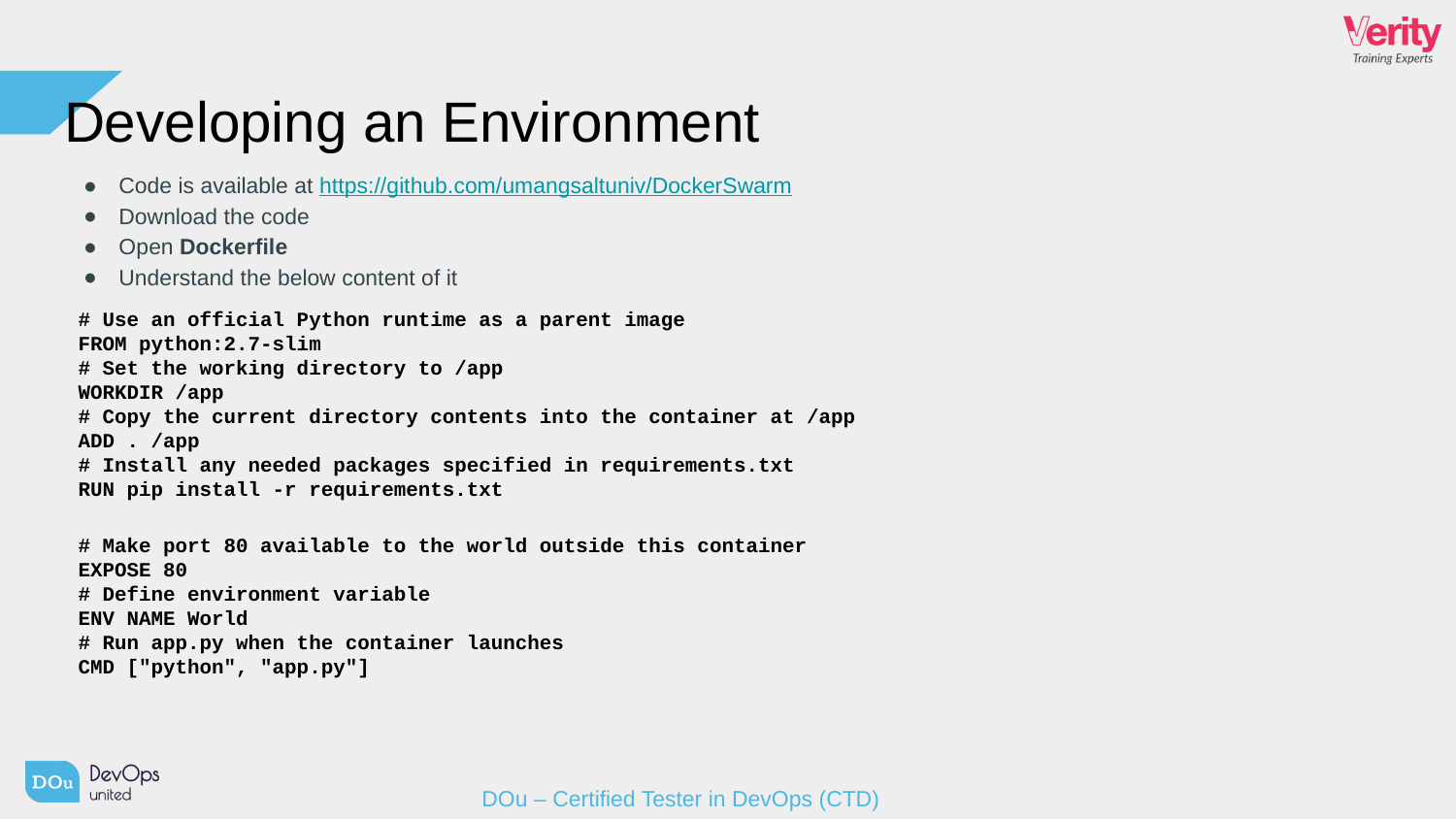

# Developing an Environment
Code is available at https://github.com/umangsaltuniv/DockerSwarm
Download the code
Open Dockerfile
Understand the below content of it
# Use an official Python runtime as a parent image FROM python:2.7-slim # Set the working directory to /app WORKDIR /app # Copy the current directory contents into the container at /app ADD . /app # Install any needed packages specified in requirements.txt RUN pip install -r requirements.txt
# Make port 80 available to the world outside this container EXPOSE 80 # Define environment variable ENV NAME World # Run app.py when the container launches CMD ["python", "app.py"]